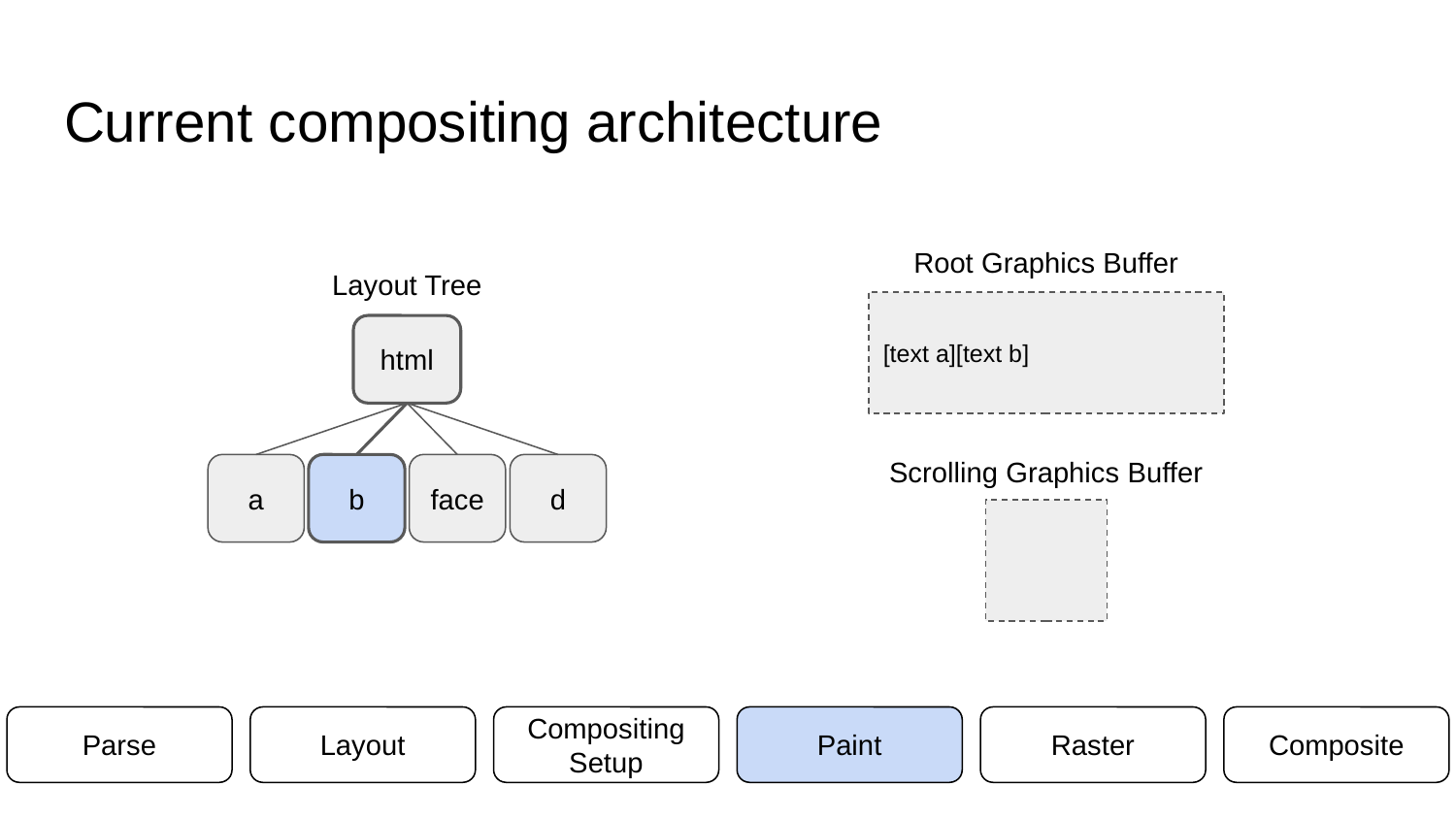

# Current compositing architecture
Root Graphics Buffer

[text a][text b]
Scrolling Graphics Buffer

Layout Tree
html
a
b
face
d
Parse
Layout
Compositing
Setup
Paint
Raster
Composite